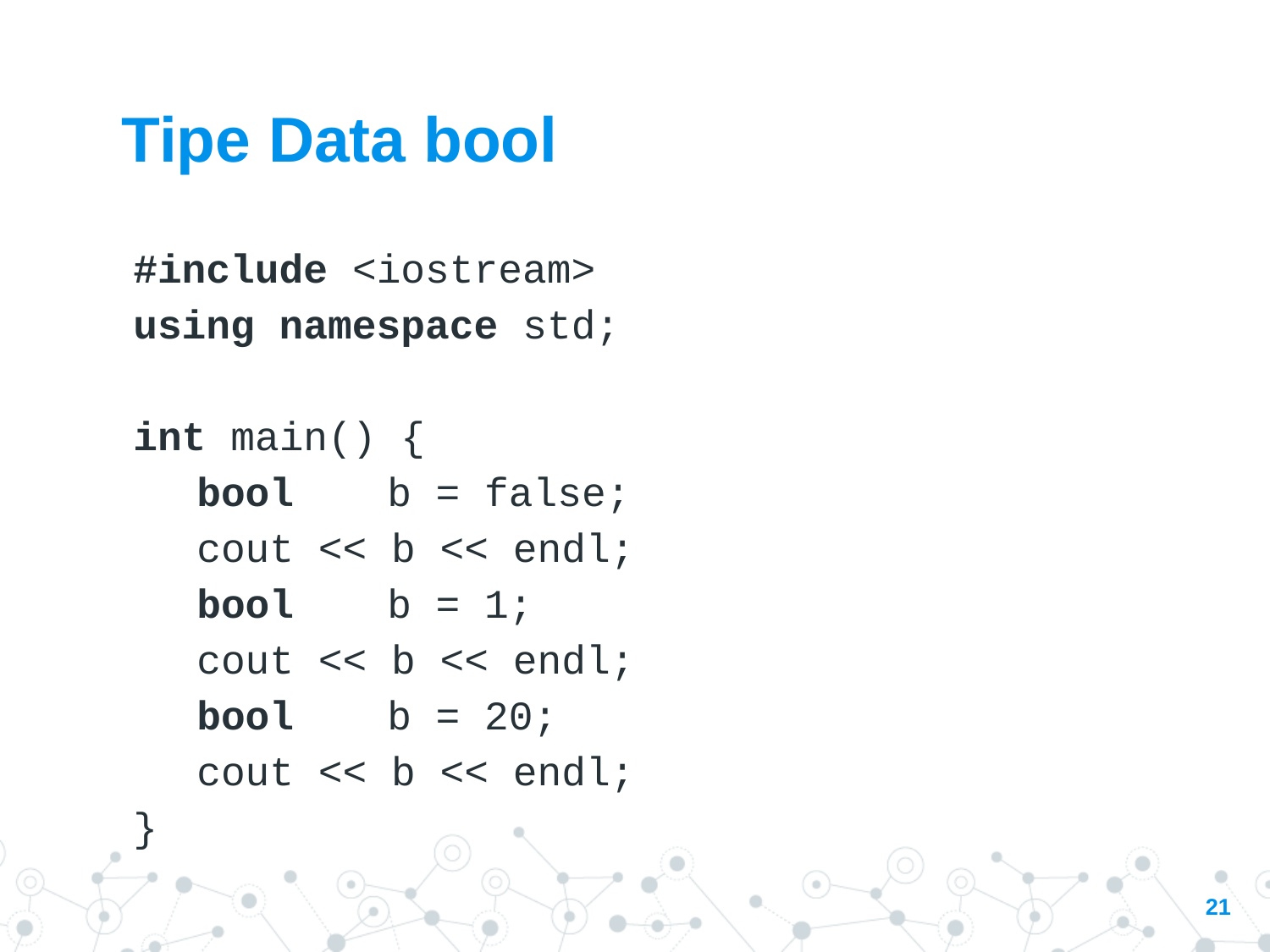

Tipe Data bool
#include <iostream>
using namespace std;

int main() {
bool 	b = false;
cout << b << endl;
bool 	b = 1;
cout << b << endl;
bool 	b = 20;
cout << b << endl;
}

21